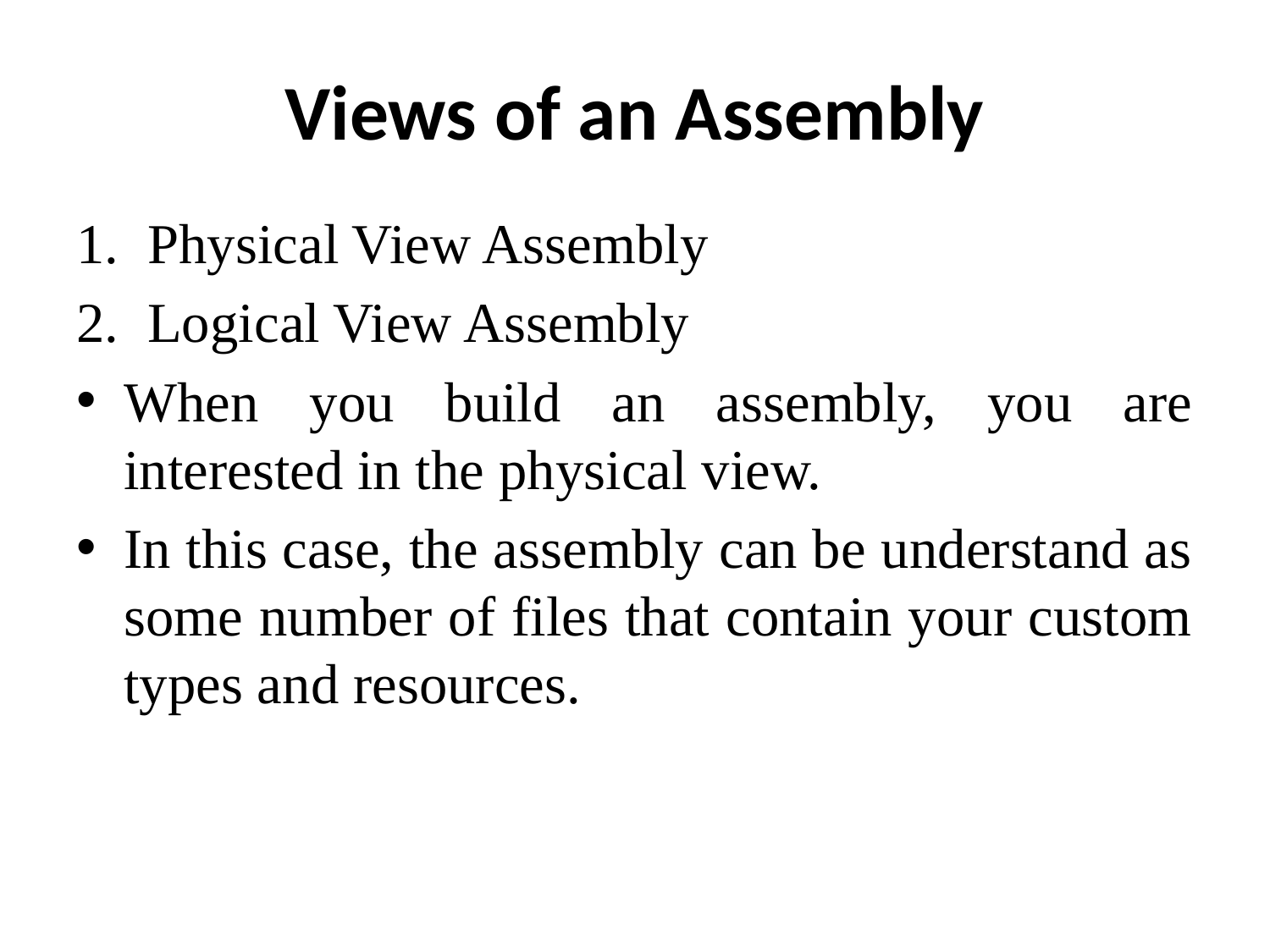

# Views of an Assembly
Physical View Assembly
Logical View Assembly
When you build an assembly, you are interested in the physical view.
In this case, the assembly can be understand as some number of files that contain your custom types and resources.